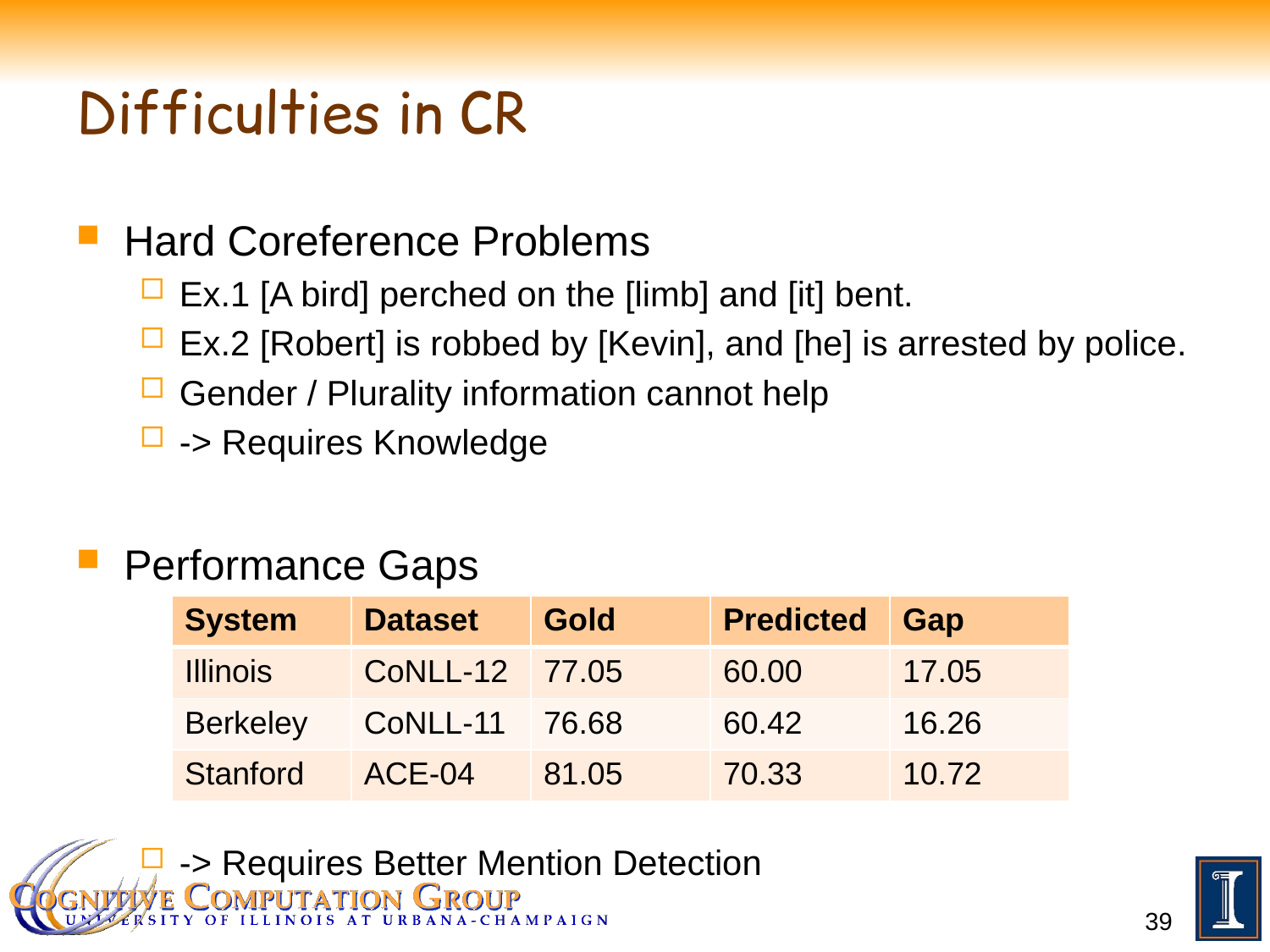

# Difficulties in CR
Hard Coreference Problems
Ex.1 [A bird] perched on the [limb] and [it] bent.
Ex.2 [Robert] is robbed by [Kevin], and [he] is arrested by police.
Gender / Plurality information cannot help
-> Requires Knowledge

Performance Gaps

-> Requires Better Mention Detection

| System | Dataset | Gold | Predicted | Gap |
| --- | --- | --- | --- | --- |
| Illinois | CoNLL-12 | 77.05 | 60.00 | 17.05 |
| Berkeley | CoNLL-11 | 76.68 | 60.42 | 16.26 |
| Stanford | ACE-04 | 81.05 | 70.33 | 10.72 |
39